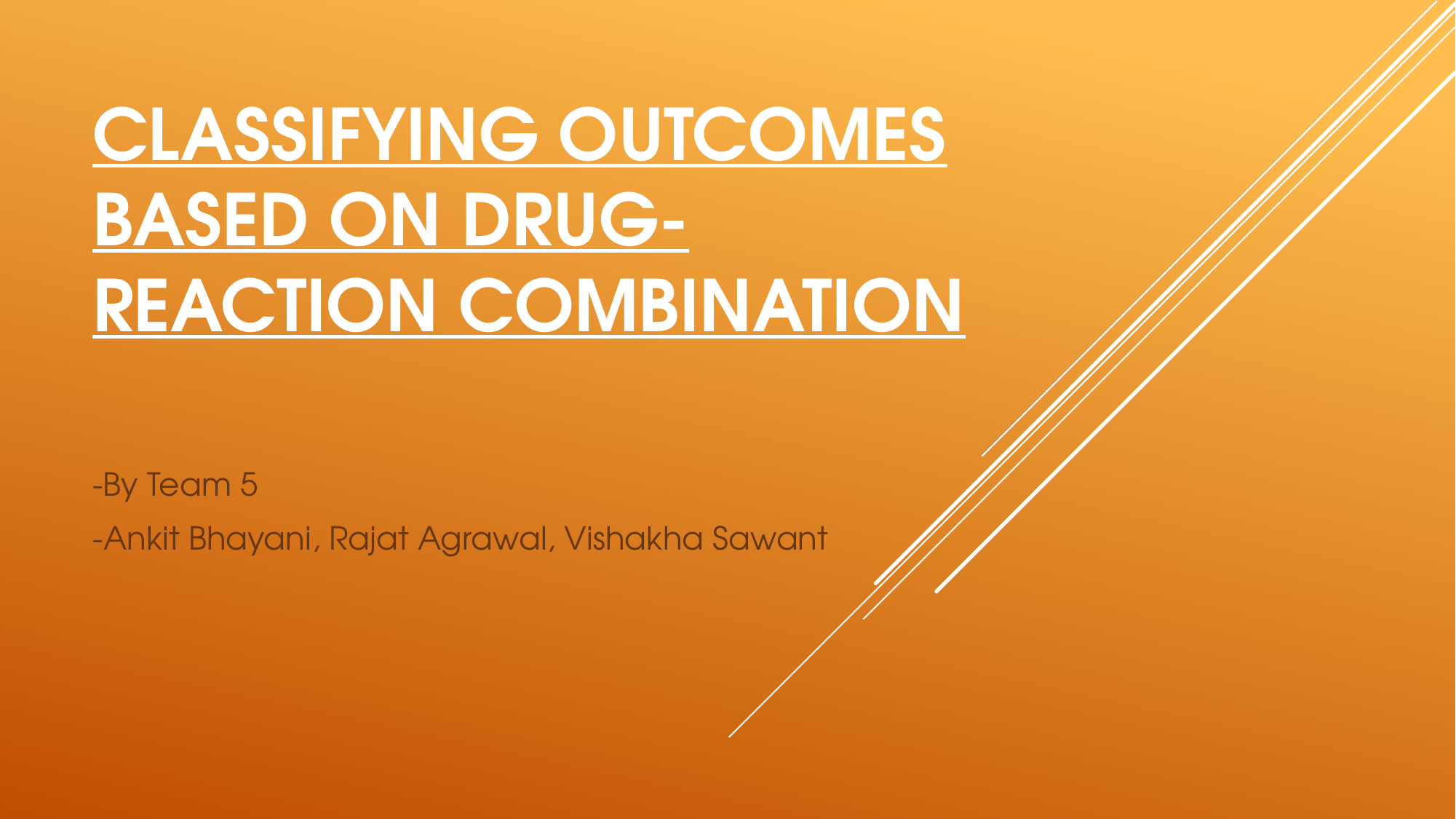

# CLASSIFYING OUTCOMES BASED ON DRUG-REACTION COMBINATION
-By Team 5
-Ankit Bhayani, Rajat Agrawal, Vishakha Sawant